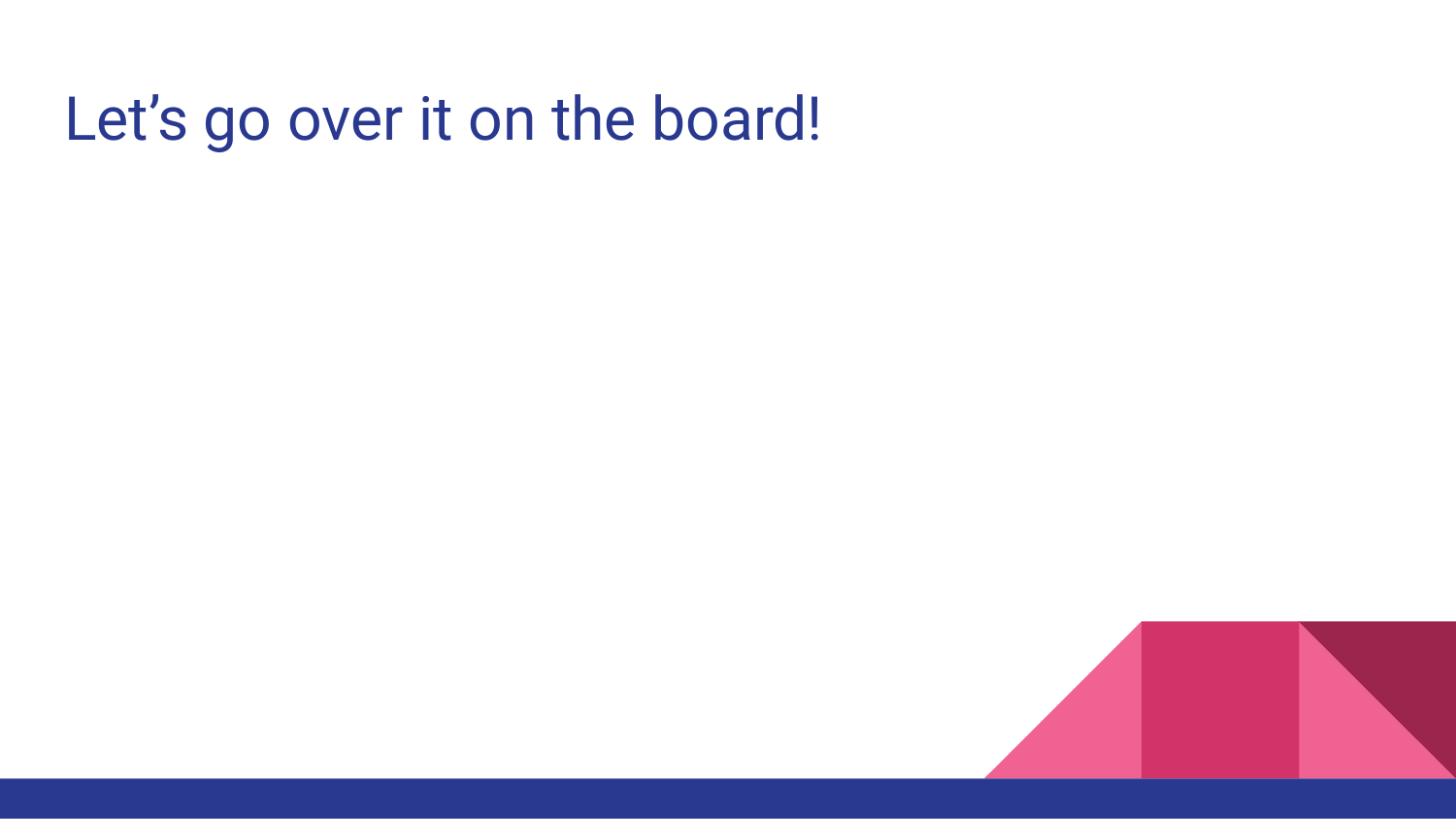

# Let’s go over it on the board!